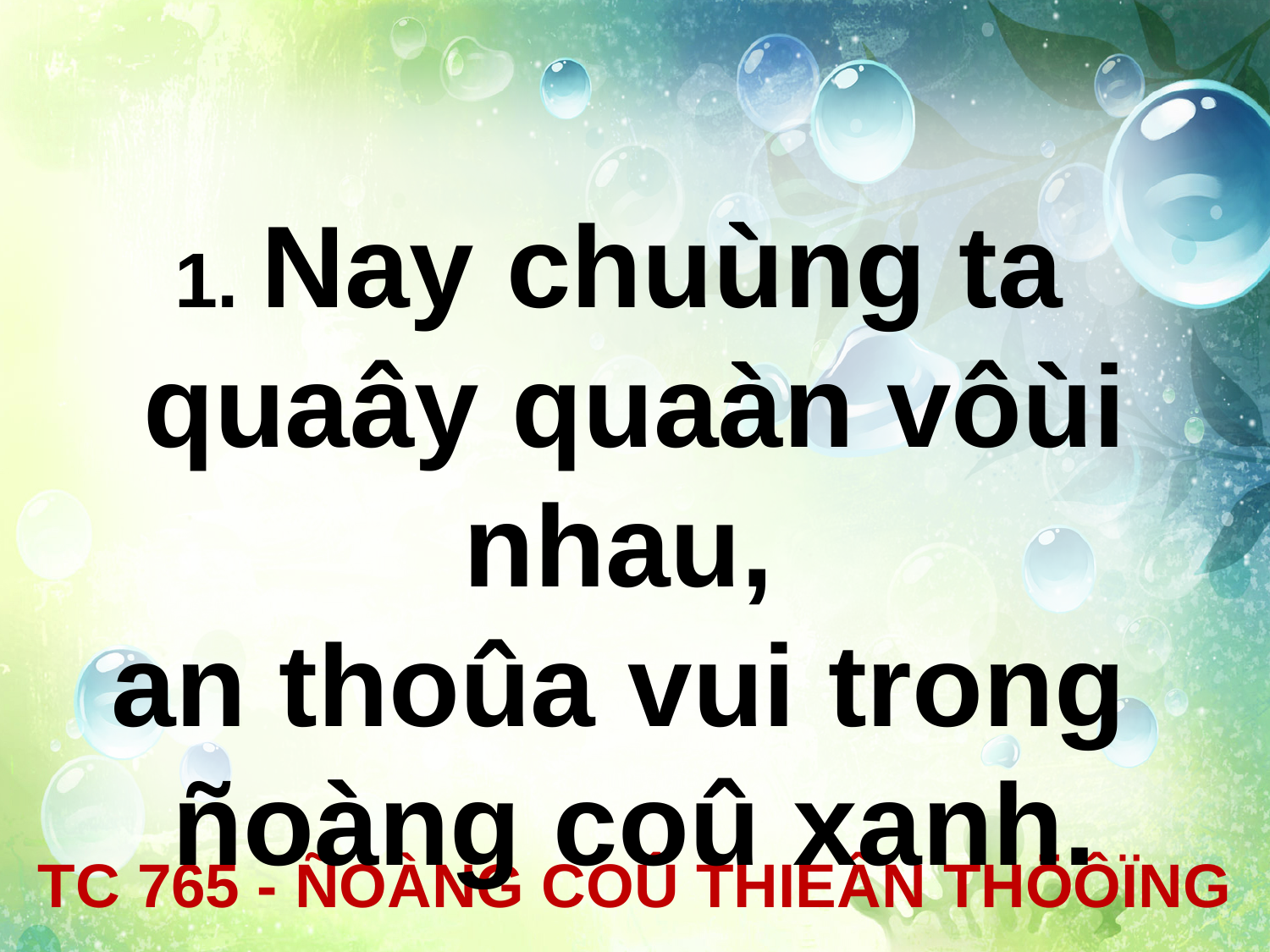

1. Nay chuùng ta
quaây quaàn vôùi nhau,
an thoûa vui trong
ñoàng coû xanh.
TC 765 - ÑOÀNG COÛ THIEÂN THÖÔÏNG